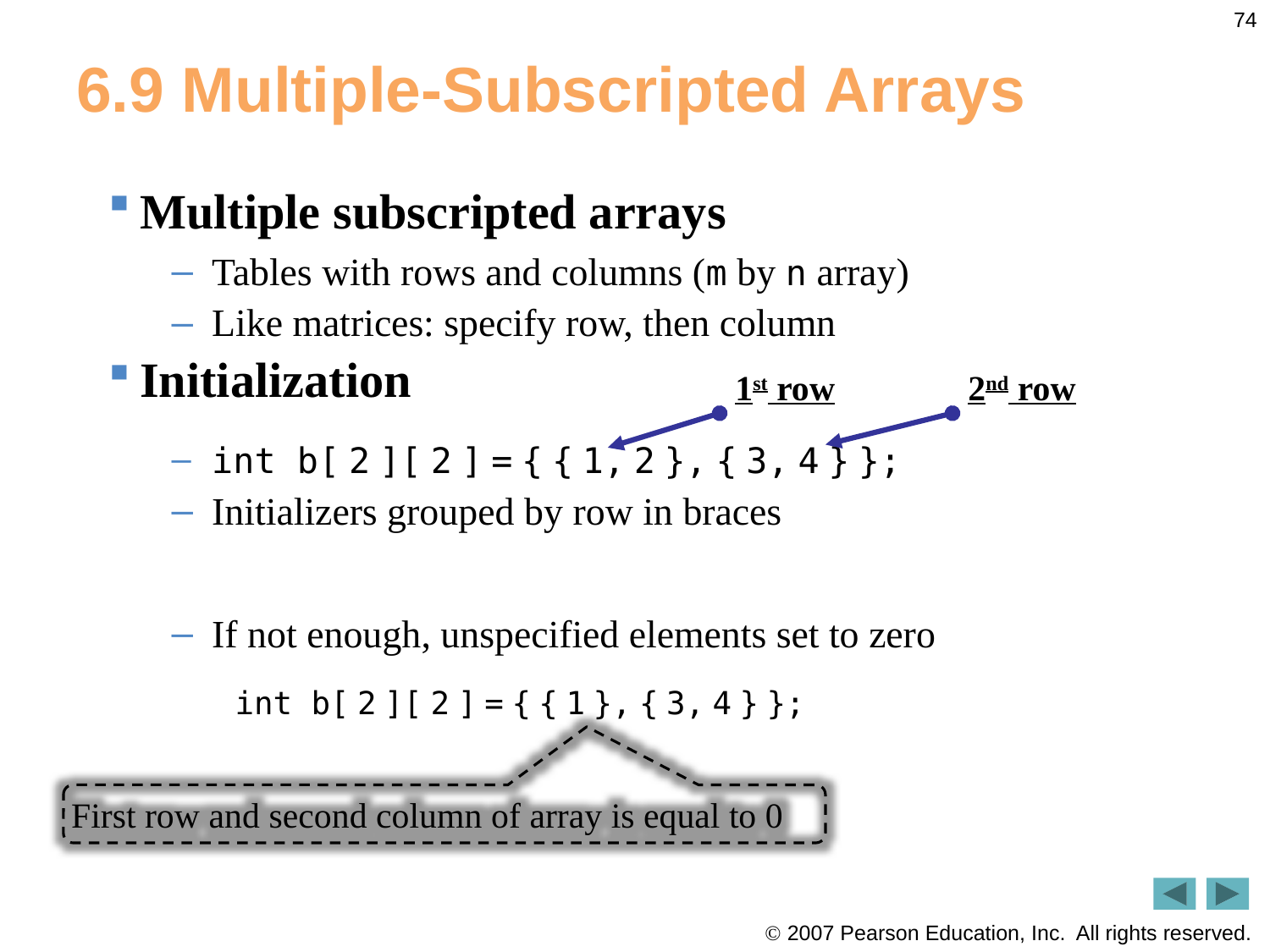

74
# 6.9 Multiple-Subscripted Arrays
Multiple subscripted arrays
Tables with rows and columns (m by n array)
Like matrices: specify row, then column
Initialization
int b[ 2 ][ 2 ] = { { 1, 2 }, { 3, 4 } };
Initializers grouped by row in braces

If not enough, unspecified elements set to zero
int b[ 2 ][ 2 ] = { { 1 }, { 3, 4 } };
1st row
2nd row
First row and second column of array is equal to 0